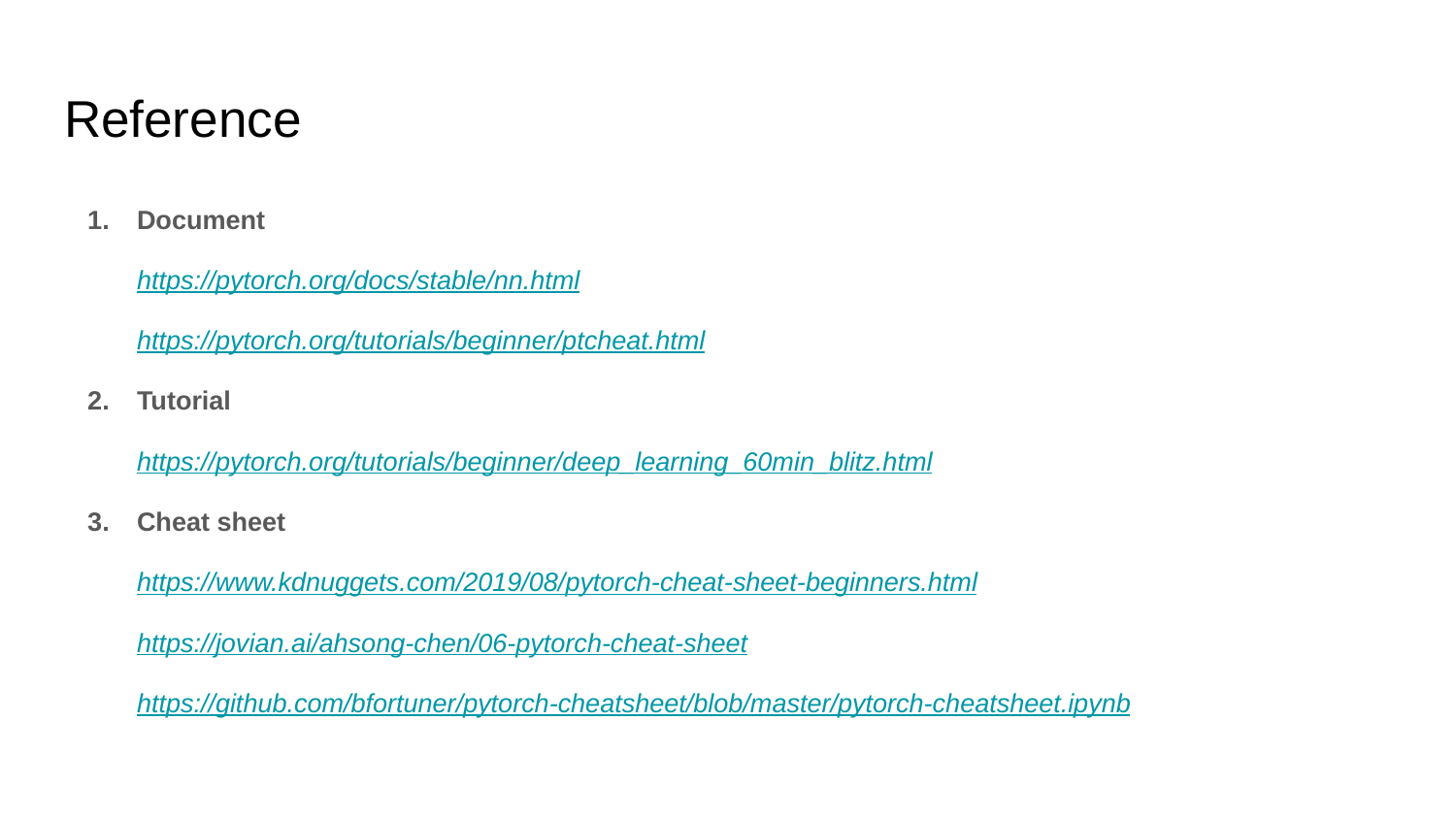

# Reference
Document
https://pytorch.org/docs/stable/nn.html
https://pytorch.org/tutorials/beginner/ptcheat.html
Tutorial
https://pytorch.org/tutorials/beginner/deep_learning_60min_blitz.html
Cheat sheet
https://www.kdnuggets.com/2019/08/pytorch-cheat-sheet-beginners.html
https://jovian.ai/ahsong-chen/06-pytorch-cheat-sheet
https://github.com/bfortuner/pytorch-cheatsheet/blob/master/pytorch-cheatsheet.ipynb